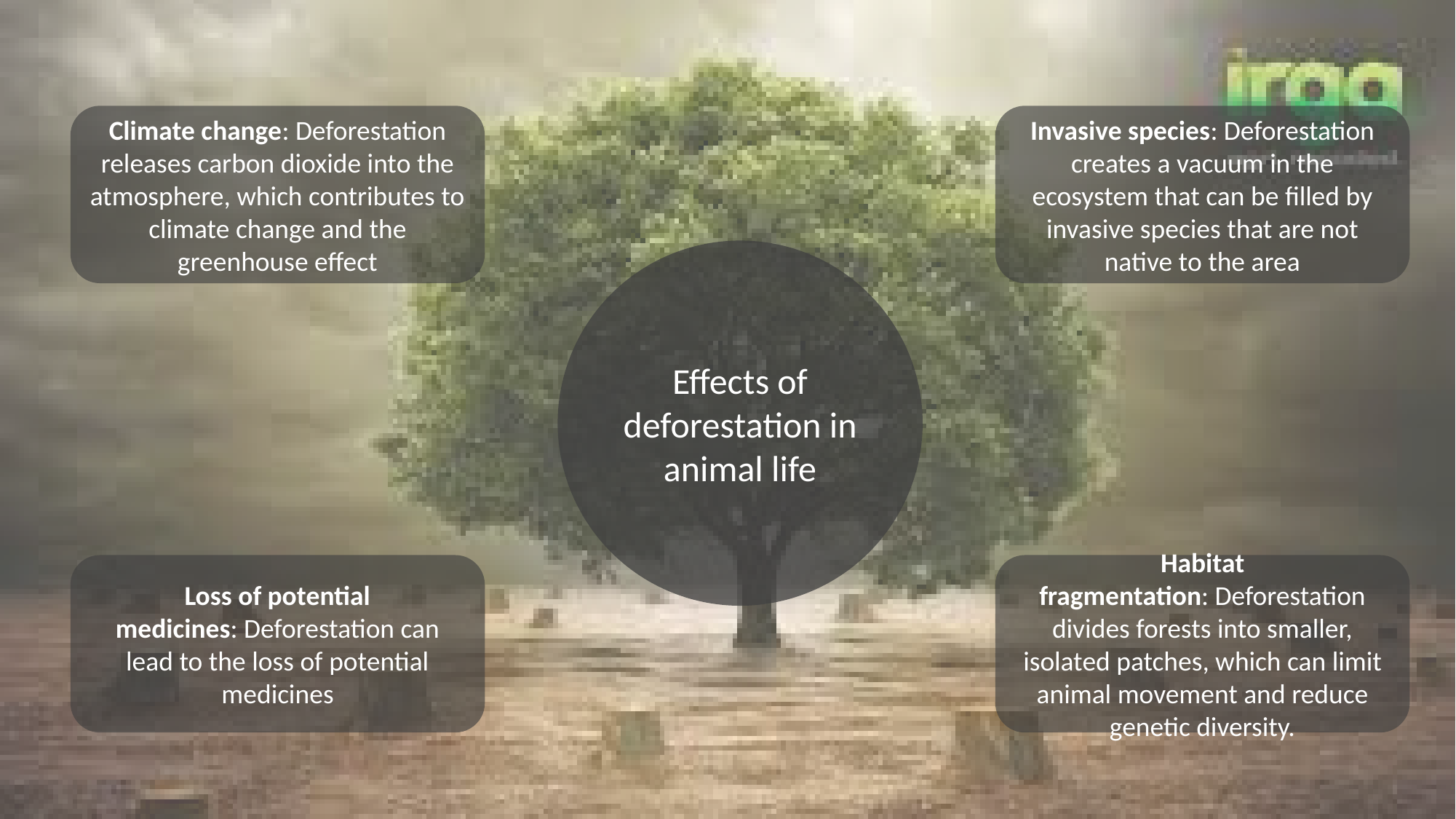

Climate change: Deforestation releases carbon dioxide into the atmosphere, which contributes to climate change and the greenhouse effect
Invasive species: Deforestation creates a vacuum in the ecosystem that can be filled by invasive species that are not native to the area
Effects of deforestation in animal life
Loss of potential medicines: Deforestation can lead to the loss of potential medicines
Habitat fragmentation: Deforestation divides forests into smaller, isolated patches, which can limit animal movement and reduce genetic diversity.